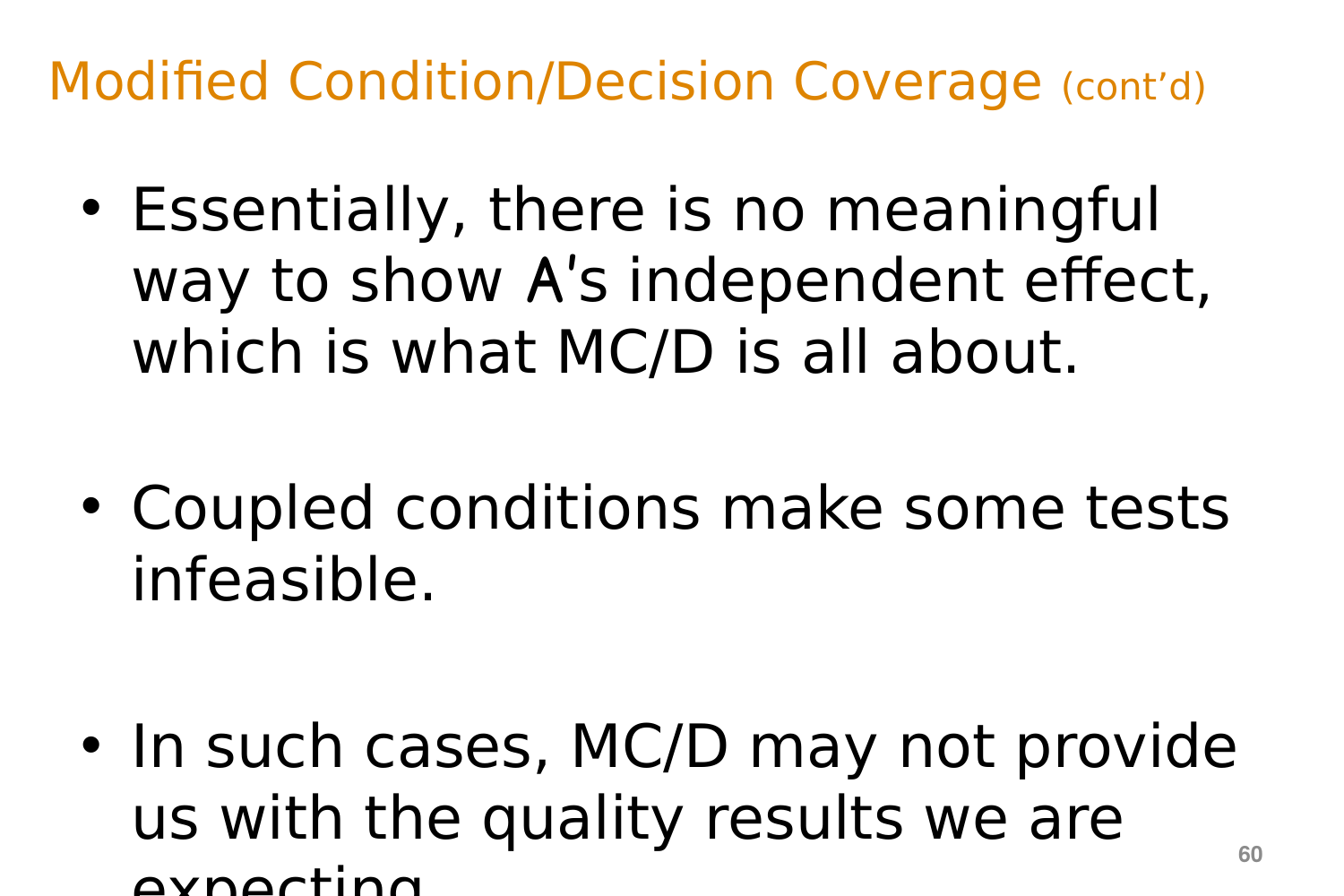

# Modified Condition/Decision Coverage (cont’d)
Essentially, there is no meaningful way to show A’s independent effect, which is what MC/D is all about.
Coupled conditions make some tests infeasible.

In such cases, MC/D may not provide us with the quality results we are expecting.

60